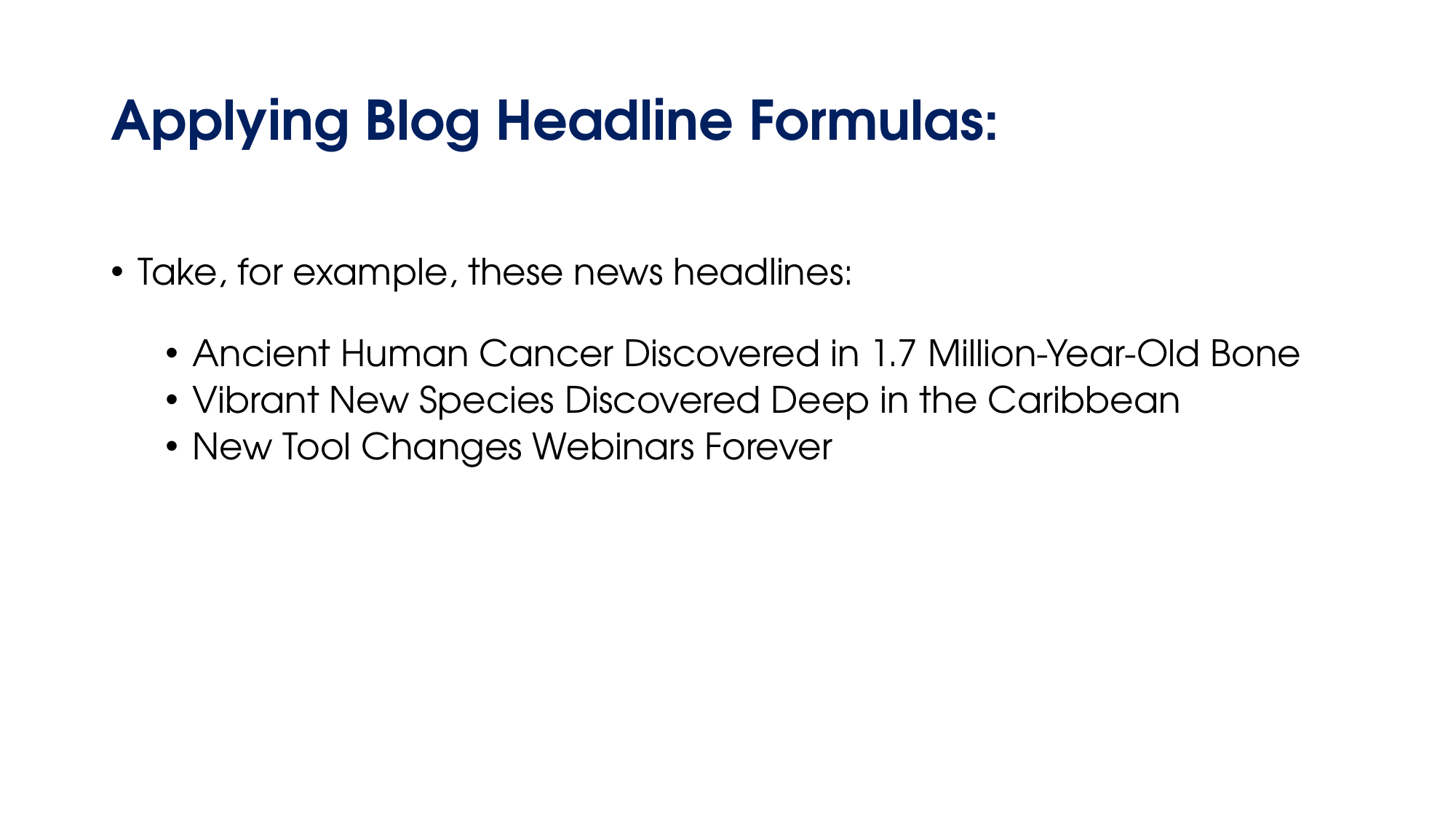

# Applying Blog Headline Formulas:

Take, for example, these news headlines:

Ancient Human Cancer Discovered in 1.7 Million-Year-Old Bone
Vibrant New Species Discovered Deep in the Caribbean
New Tool Changes Webinars Forever